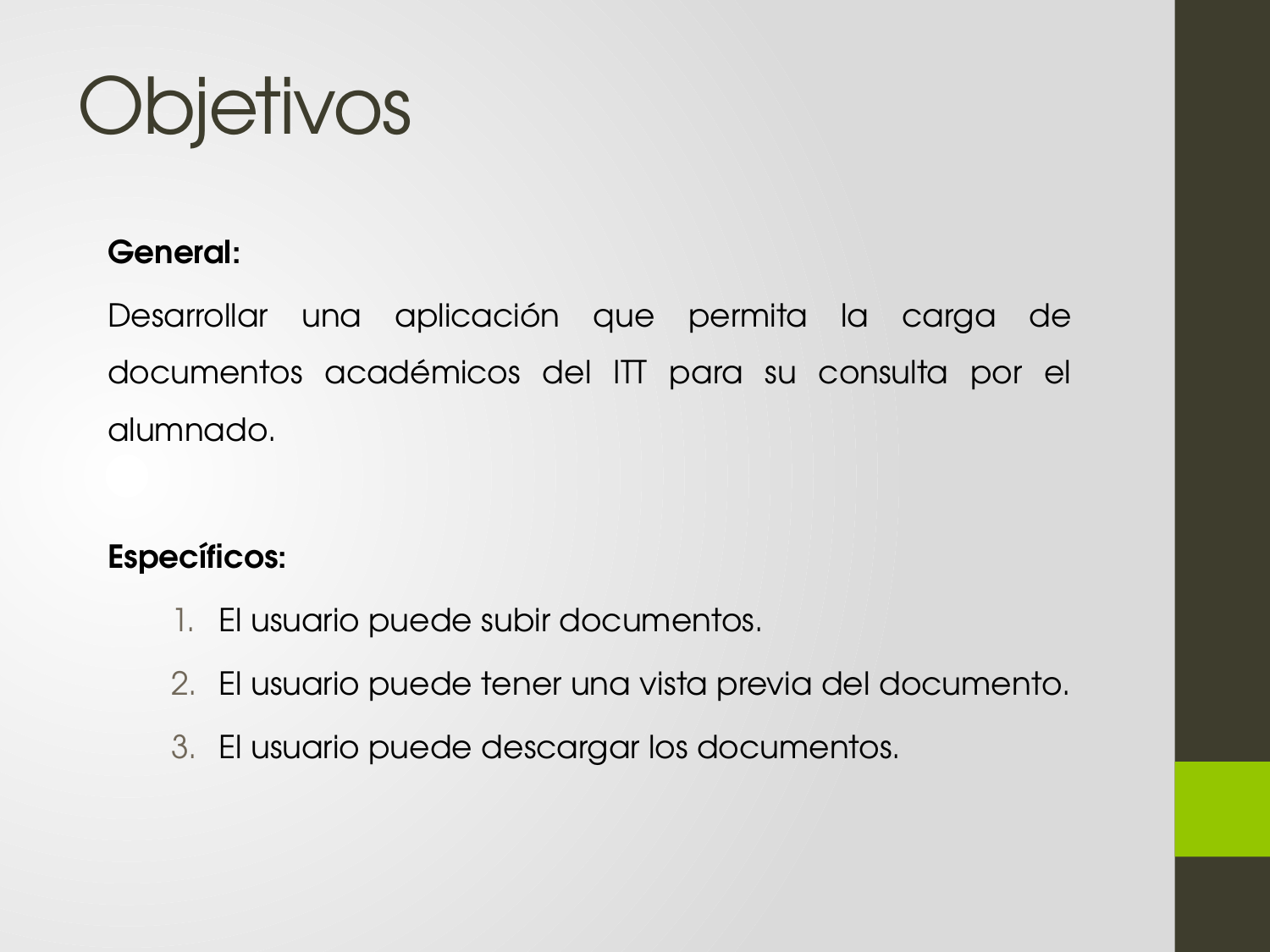

# Objetivos
General:
Desarrollar una aplicación que permita la carga de documentos académicos del ITT para su consulta por el alumnado.

Específicos:
El usuario puede subir documentos.
El usuario puede tener una vista previa del documento.
El usuario puede descargar los documentos.